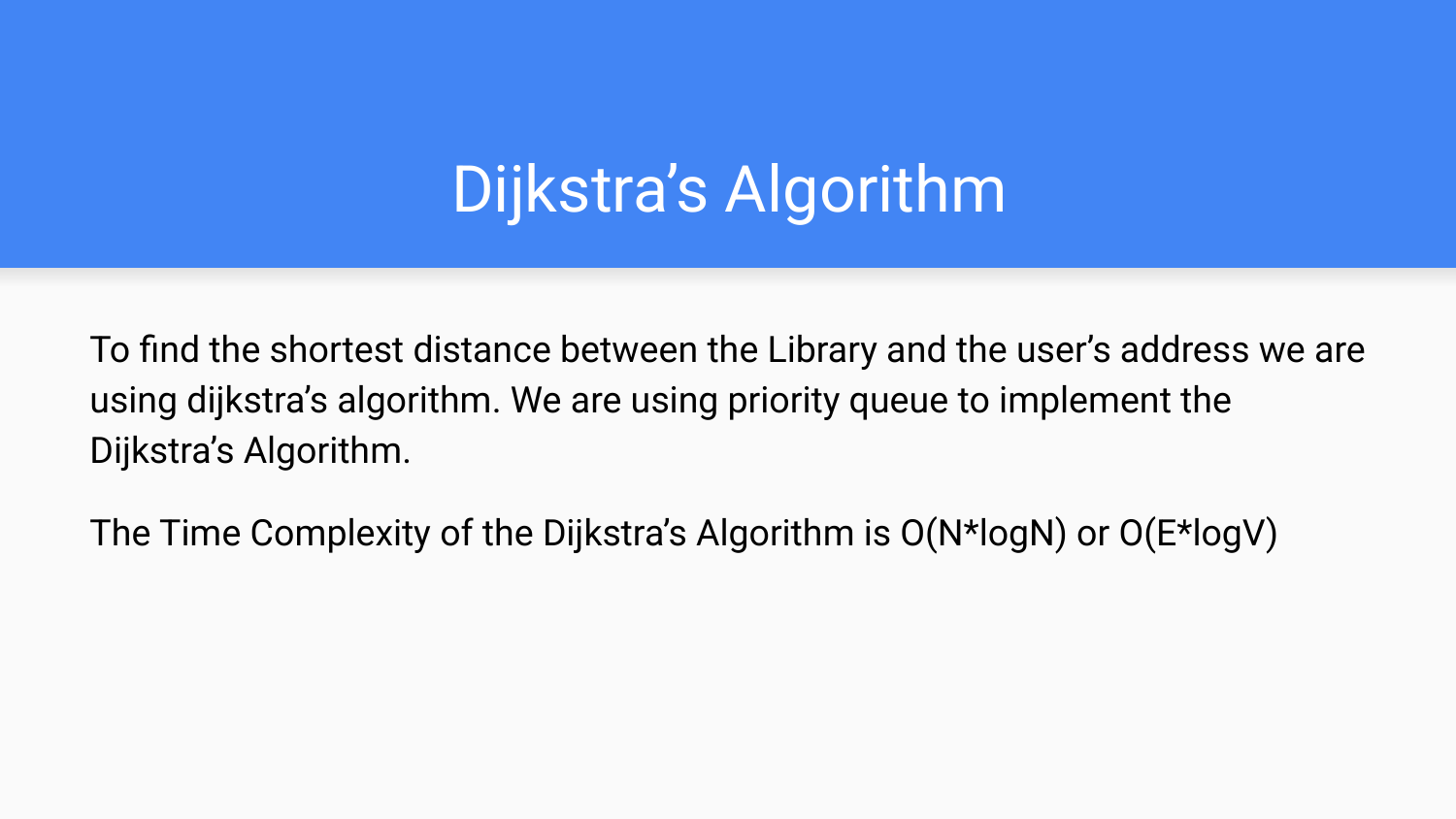

# Dijkstra’s Algorithm
To find the shortest distance between the Library and the user’s address we are using dijkstra’s algorithm. We are using priority queue to implement the Dijkstra’s Algorithm.
The Time Complexity of the Dijkstra’s Algorithm is O(N*logN) or O(E*logV)